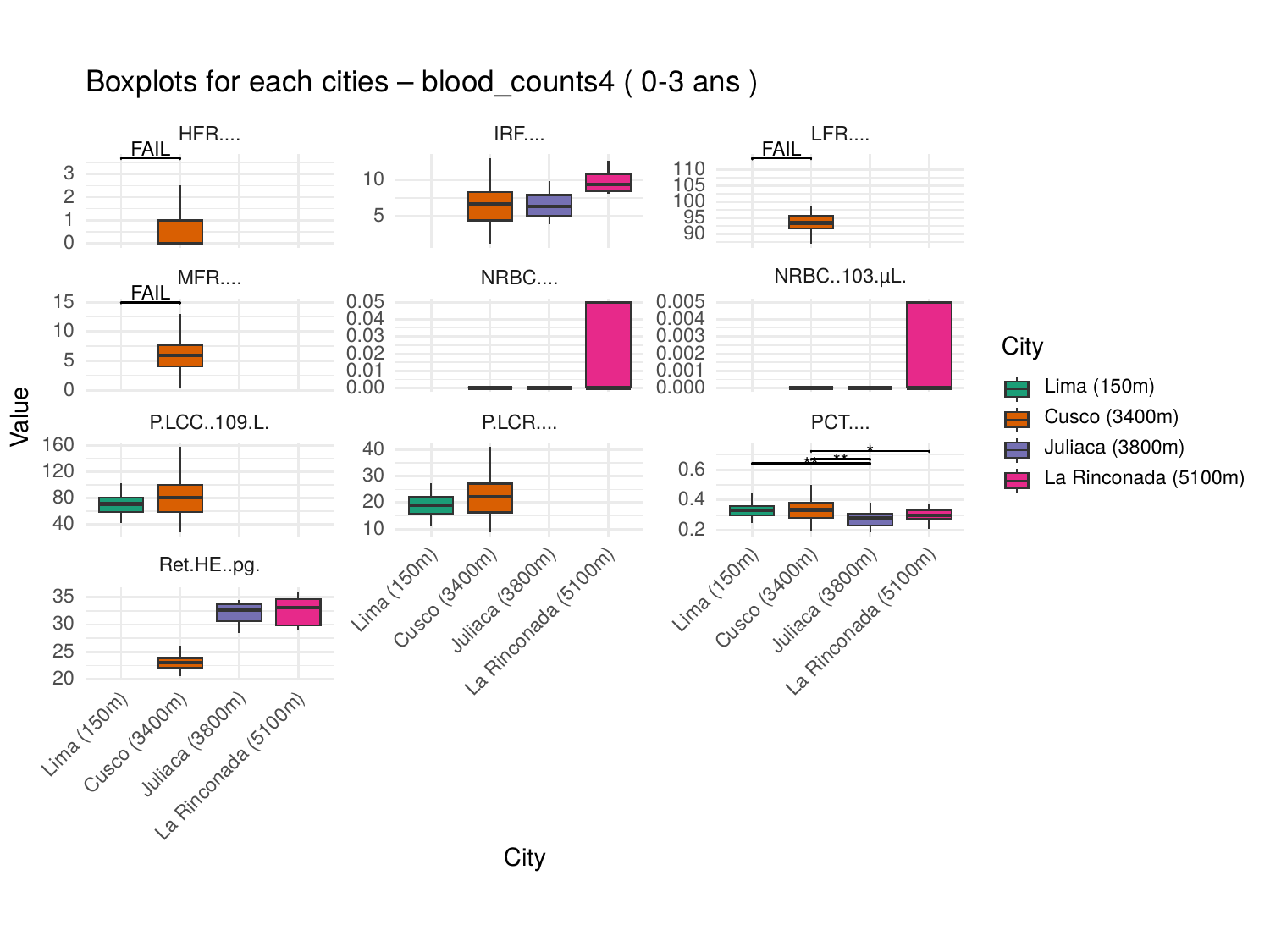

Boxplots for each cities – blood_counts4 ( 0-3 ans )
HFR....
IRF....
LFR....
FAIL
FAIL

110
3

10

105

2

100

5

95
1

90

0

NRBC..103.µL.
NRBC....
MFR....
FAIL
15
0.05
0.005

0.04
0.004

10

0.03
0.003

City

0.02
0.002

5

0.01
0.001

Lima (150m)

0.00
0.000

0

Value
Cusco (3400m)

P.LCC..109.L.
P.LCR....
PCT....

160
Juliaca (3800m)

40

*

**
0.6

**
120

30
La Rinconada (5100m)

80

0.4
20

40

10
0.2

Ret.HE..pg.
Lima (150m)
Lima (150m)

Cusco (3400m)
Cusco (3400m)
35

Juliaca (3800m)
Juliaca (3800m)

La Rinconada (5100m)
La Rinconada (5100m)
30

25

20

Lima (150m)
Cusco (3400m)
Juliaca (3800m)
La Rinconada (5100m)
City